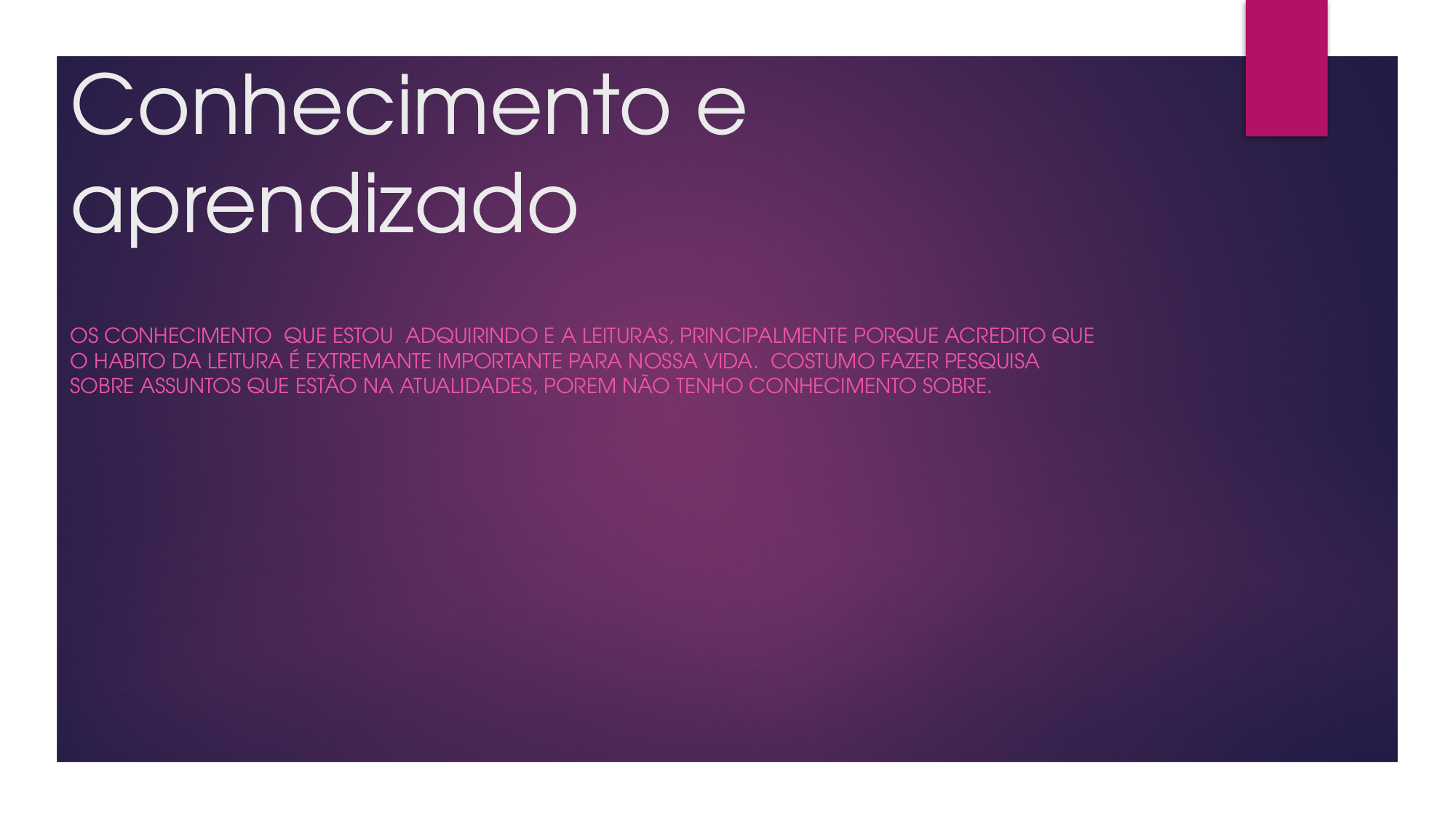

# Conhecimento e aprendizado
Os conhecimento  que estou  adquirindo e a leituras, principalmente porque acredito que o habito da leitura é extremante importante para nossa vida.  Costumo fazer pesquisa sobre assuntos que estão na atualidades, porem não tenho conhecimento sobre.